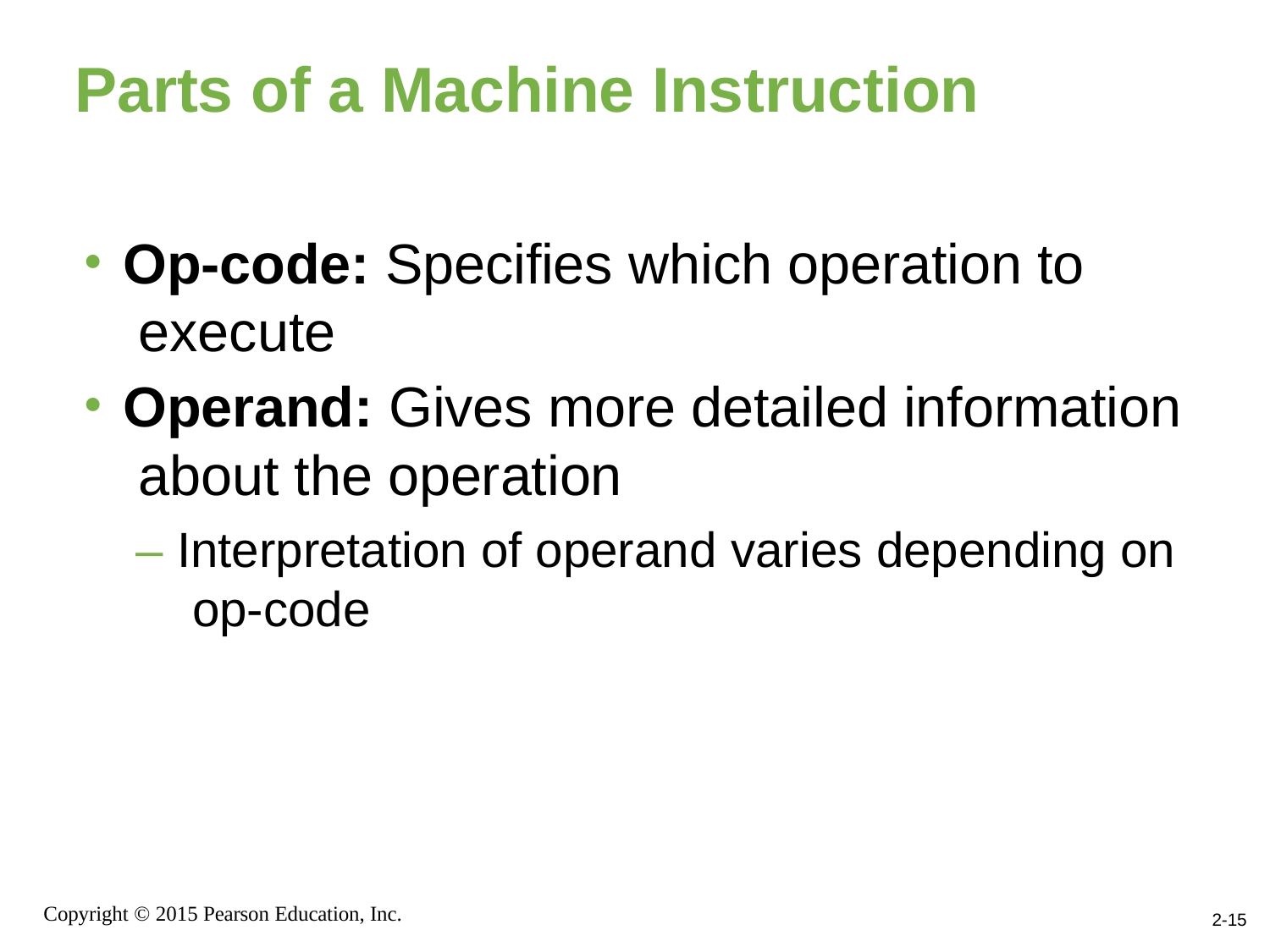

# Parts of a Machine Instruction
Op-code: Specifies which operation to  execute
Operand: Gives more detailed information  about the operation
– Interpretation of operand varies depending on  op-code
Copyright © 2015 Pearson Education, Inc.
2-15